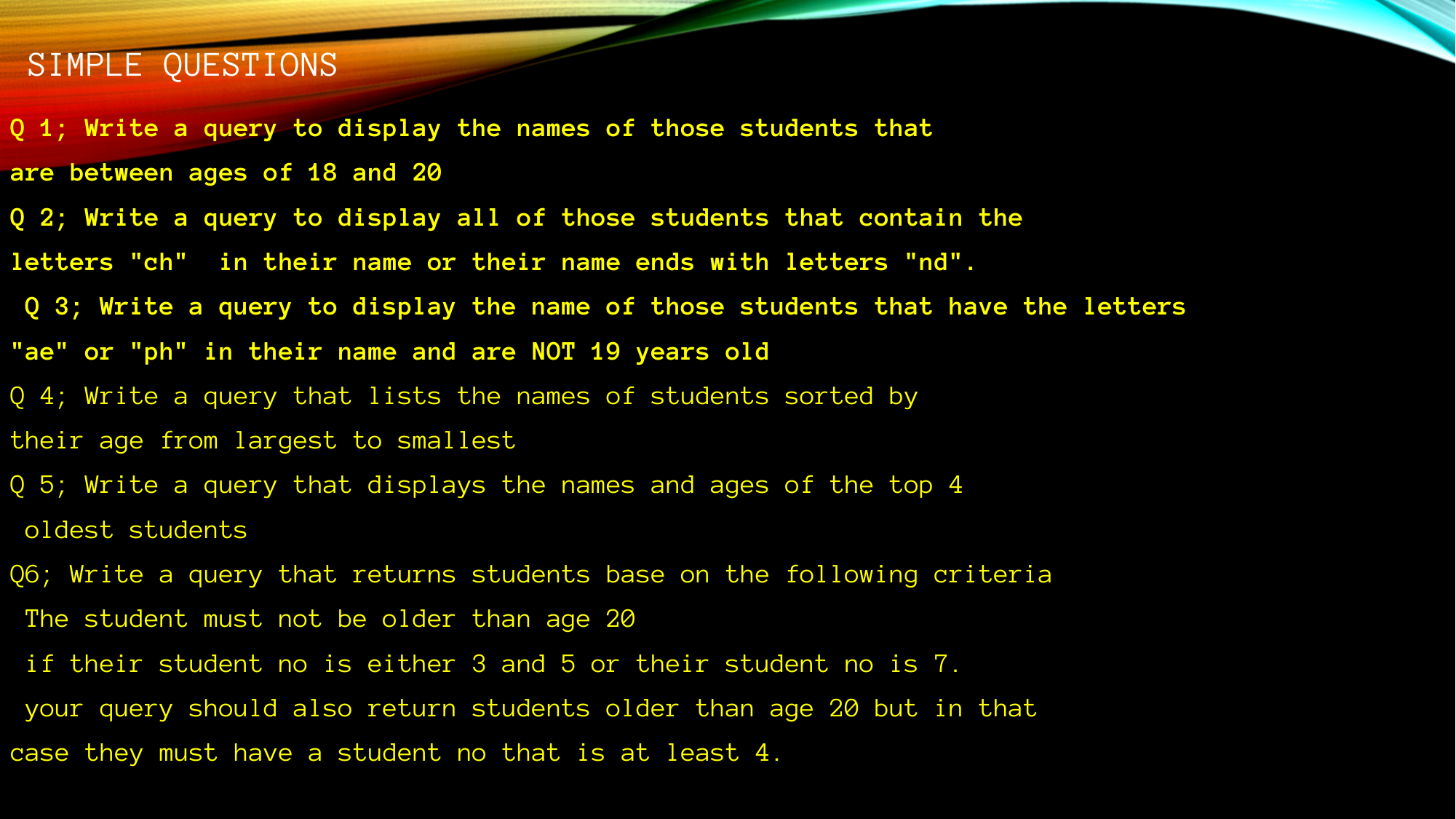

# Simple Questions
Q 1; Write a query to display the names of those students that
are between ages of 18 and 20
Q 2; Write a query to display all of those students that contain the
letters "ch"  in their name or their name ends with letters "nd".
 Q 3; Write a query to display the name of those students that have the letters
"ae" or "ph" in their name and are NOT 19 years old
Q 4; Write a query that lists the names of students sorted by
their age from largest to smallest
Q 5; Write a query that displays the names and ages of the top 4
 oldest students
Q6; Write a query that returns students base on the following criteria
 The student must not be older than age 20
 if their student no is either 3 and 5 or their student no is 7.
 your query should also return students older than age 20 but in that
case they must have a student no that is at least 4.